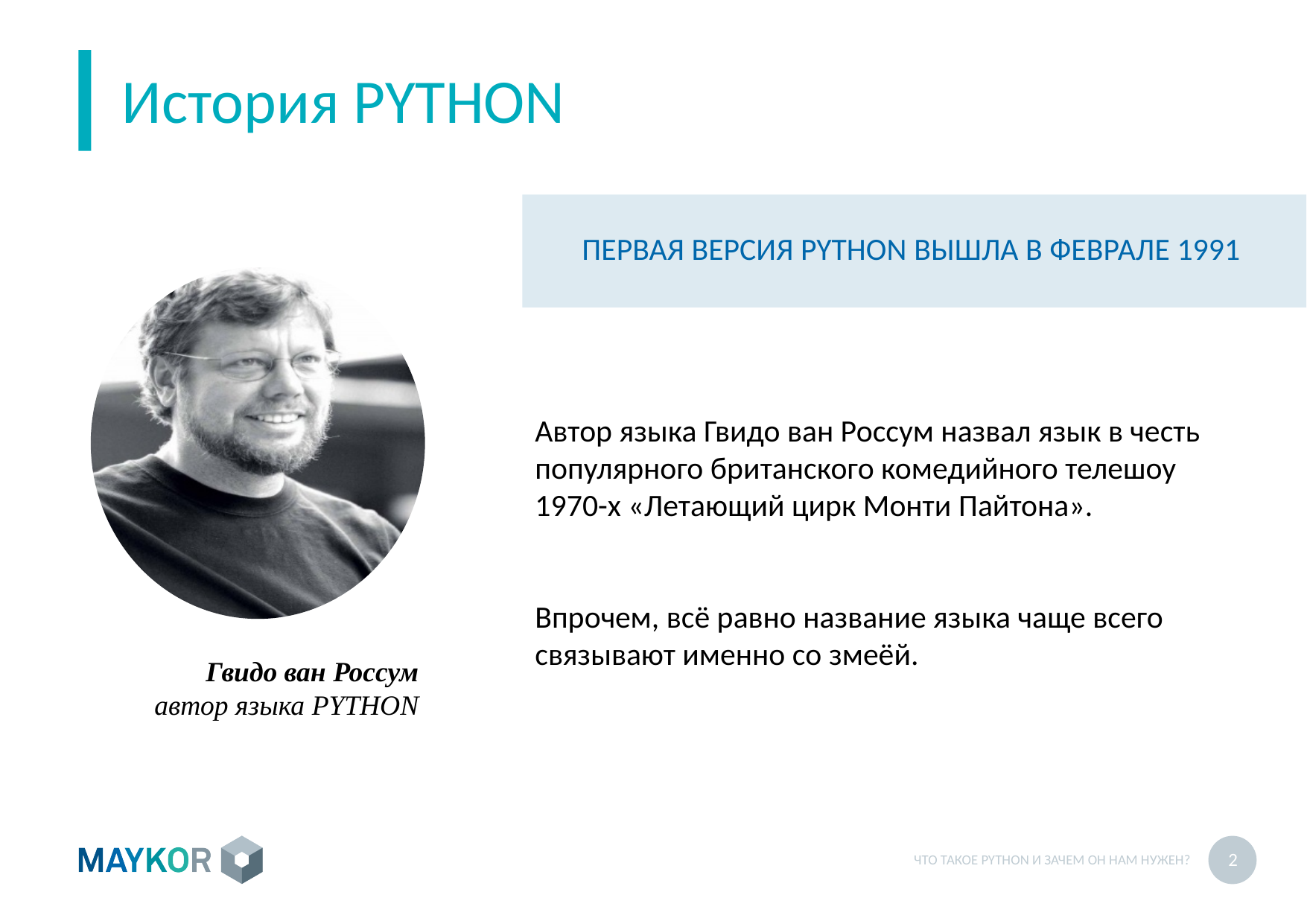

# История PYTHON

ПЕРВАЯ ВЕРСИЯ PYTHON ВЫШЛА В ФЕВРАЛЕ 1991

Автор языка Гвидо ван Россум назвал язык в честь популярного британского комедийного телешоу 1970-х «Летающий цирк Монти Пайтона».

Впрочем, всё равно название языка чаще всего связывают именно со змеёй.

Гвидо ван Россум
автор языка PYTHON